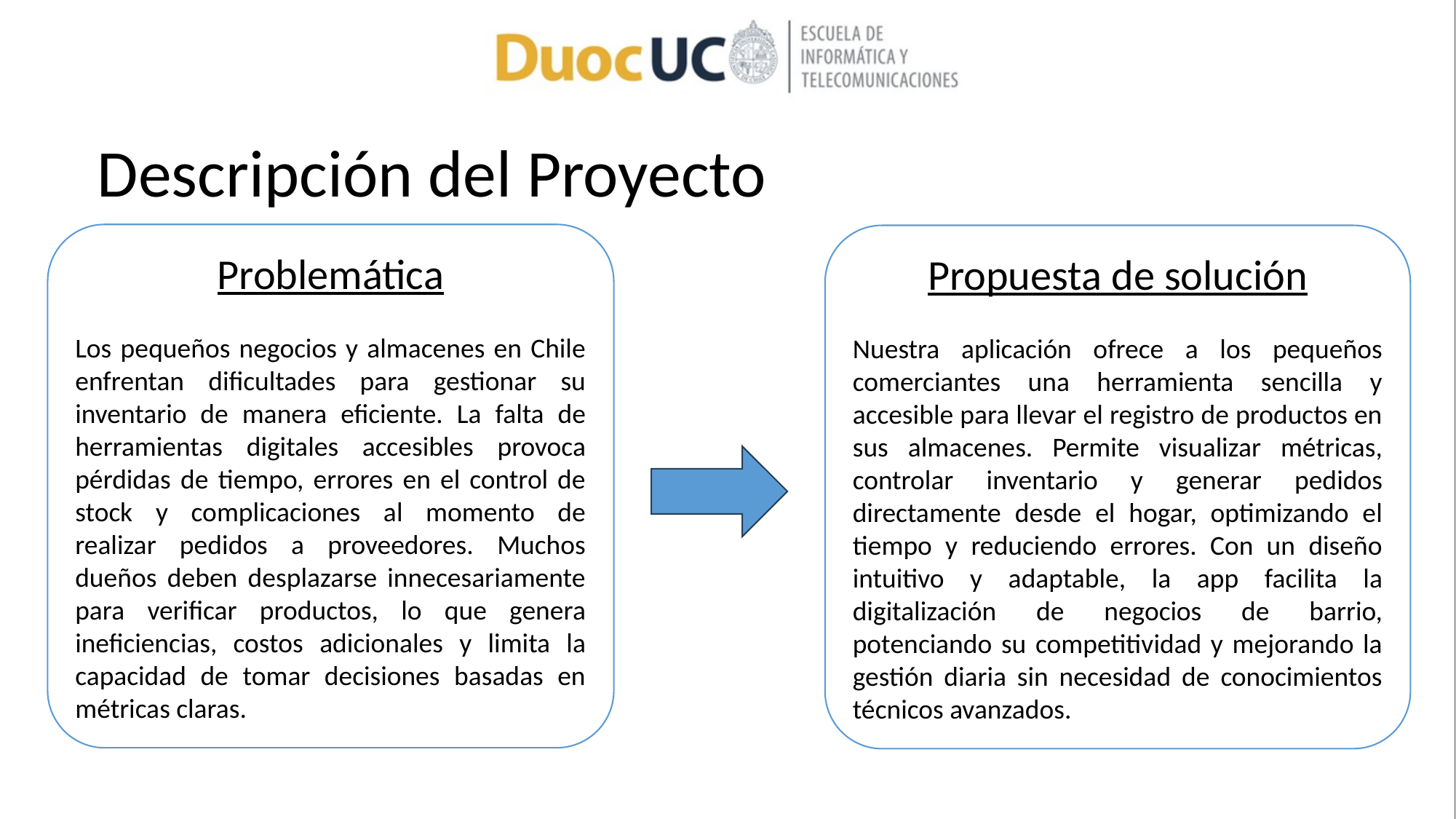

# Descripción del Proyecto
Problemática

Los pequeños negocios y almacenes en Chile enfrentan dificultades para gestionar su inventario de manera eficiente. La falta de herramientas digitales accesibles provoca pérdidas de tiempo, errores en el control de stock y complicaciones al momento de realizar pedidos a proveedores. Muchos dueños deben desplazarse innecesariamente para verificar productos, lo que genera ineficiencias, costos adicionales y limita la capacidad de tomar decisiones basadas en métricas claras.

Propuesta de solución

Nuestra aplicación ofrece a los pequeños comerciantes una herramienta sencilla y accesible para llevar el registro de productos en sus almacenes. Permite visualizar métricas, controlar inventario y generar pedidos directamente desde el hogar, optimizando el tiempo y reduciendo errores. Con un diseño intuitivo y adaptable, la app facilita la digitalización de negocios de barrio, potenciando su competitividad y mejorando la gestión diaria sin necesidad de conocimientos técnicos avanzados.